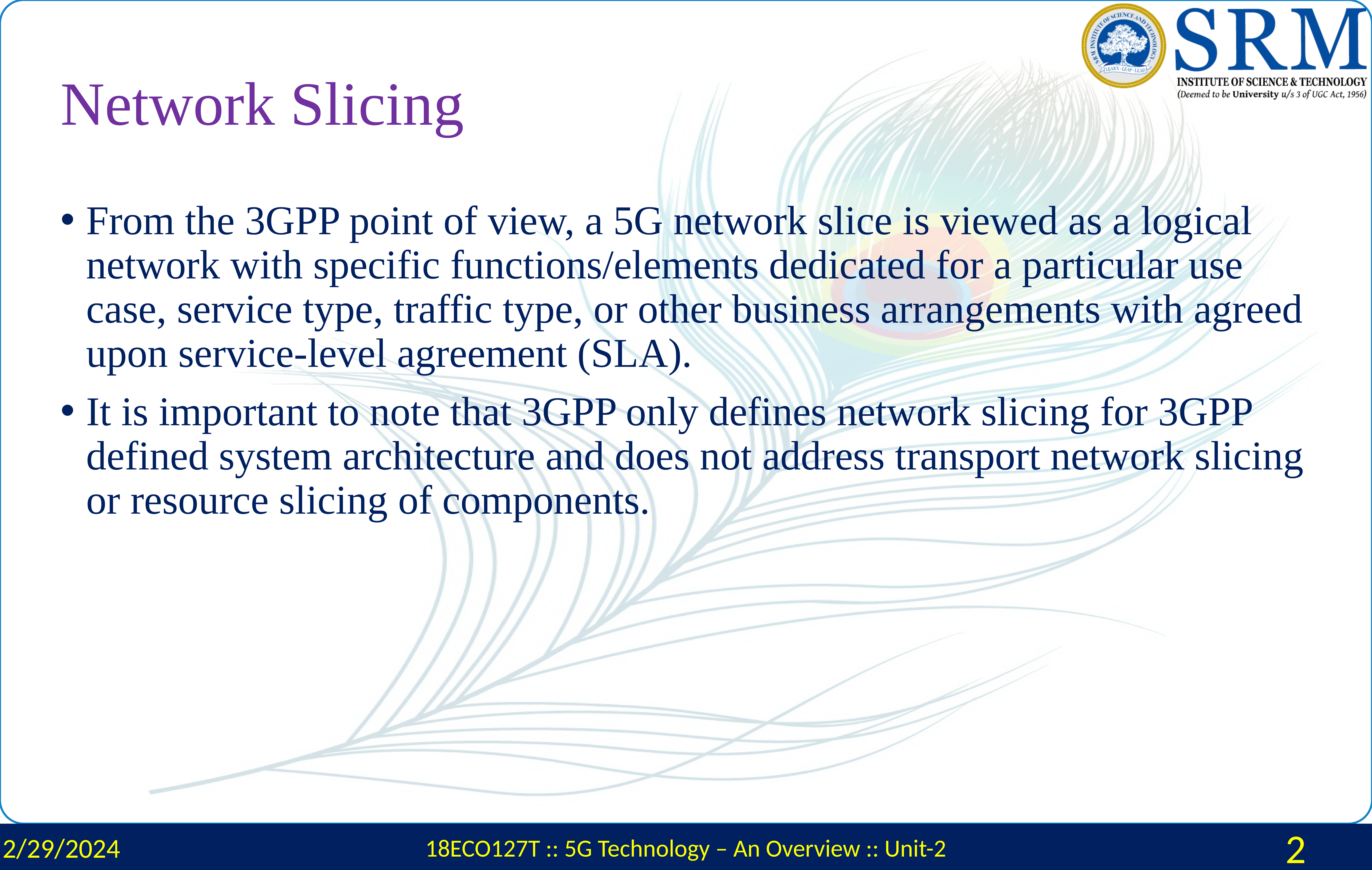

# Network Slicing
From the 3GPP point of view, a 5G network slice is viewed as a logical network with specific functions/elements dedicated for a particular use case, service type, traffic type, or other business arrangements with agreed upon service-level agreement (SLA).
It is important to note that 3GPP only defines network slicing for 3GPP defined system architecture and does not address transport network slicing or resource slicing of components.
2/29/2024
18ECO127T :: 5G Technology – An Overview :: Unit-2
2